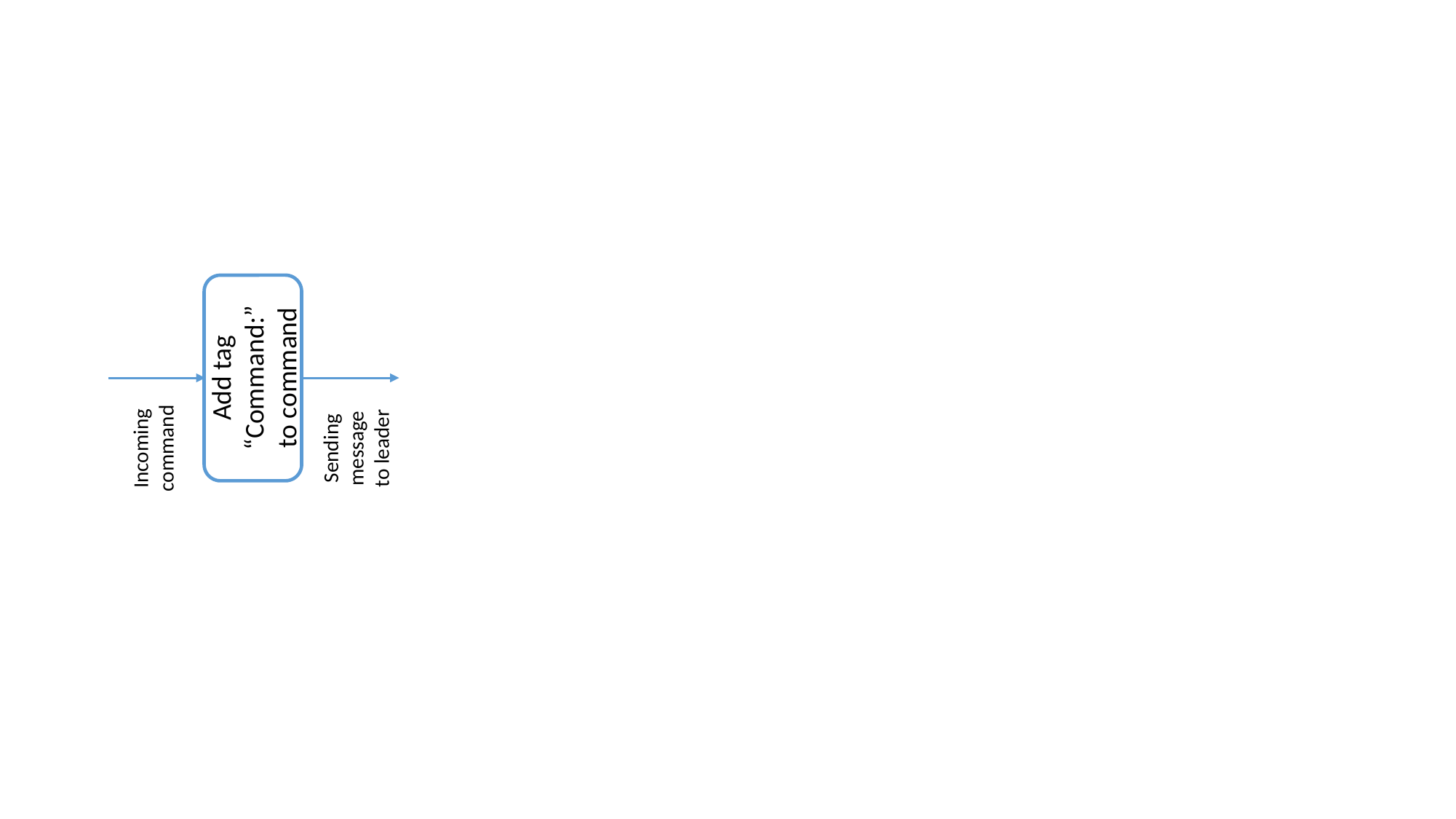

Add tag “Command:”
to command
Sending message
to leader
Incoming command